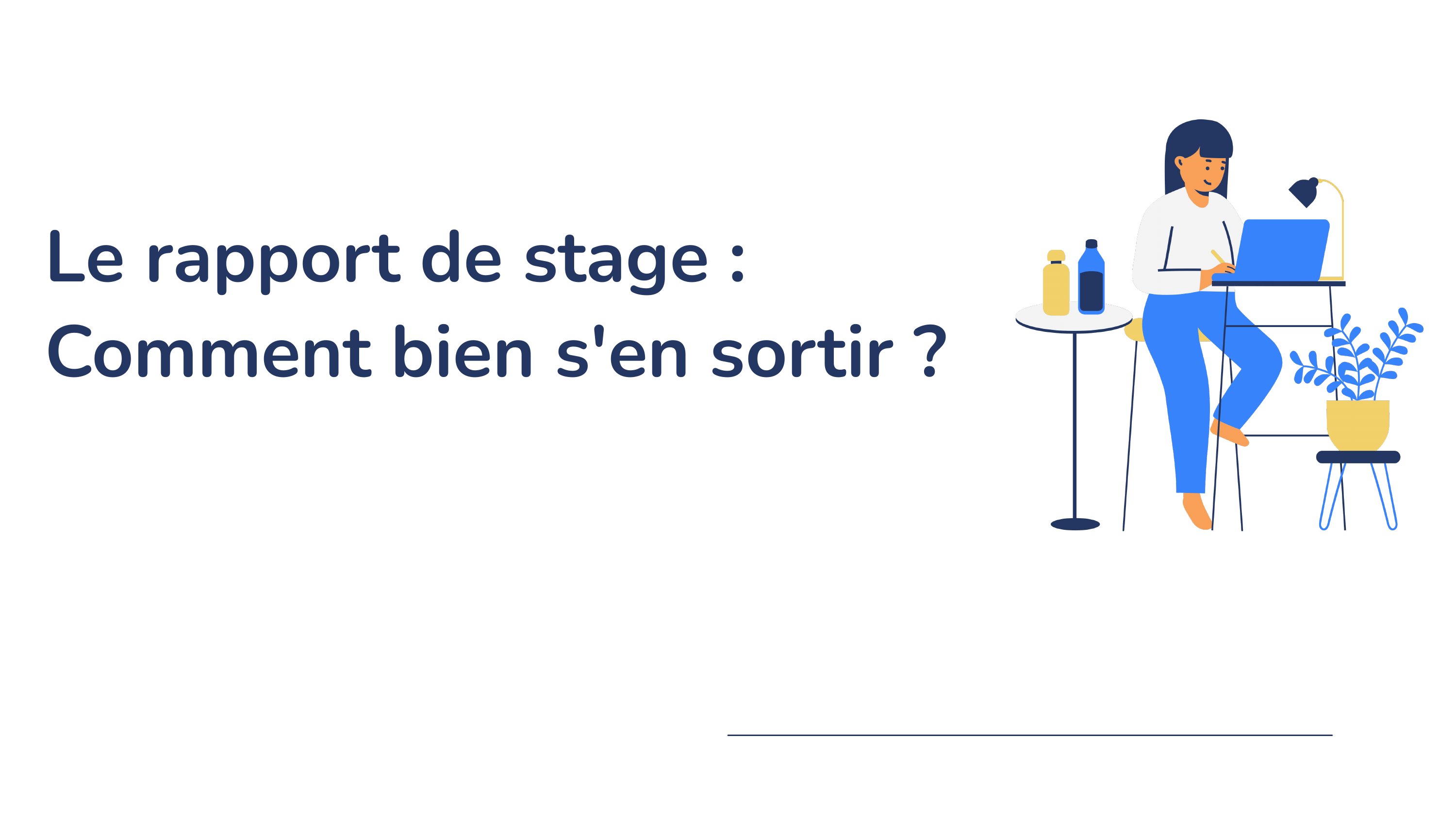

Le rapport de stage : Comment bien s'en sortir ?